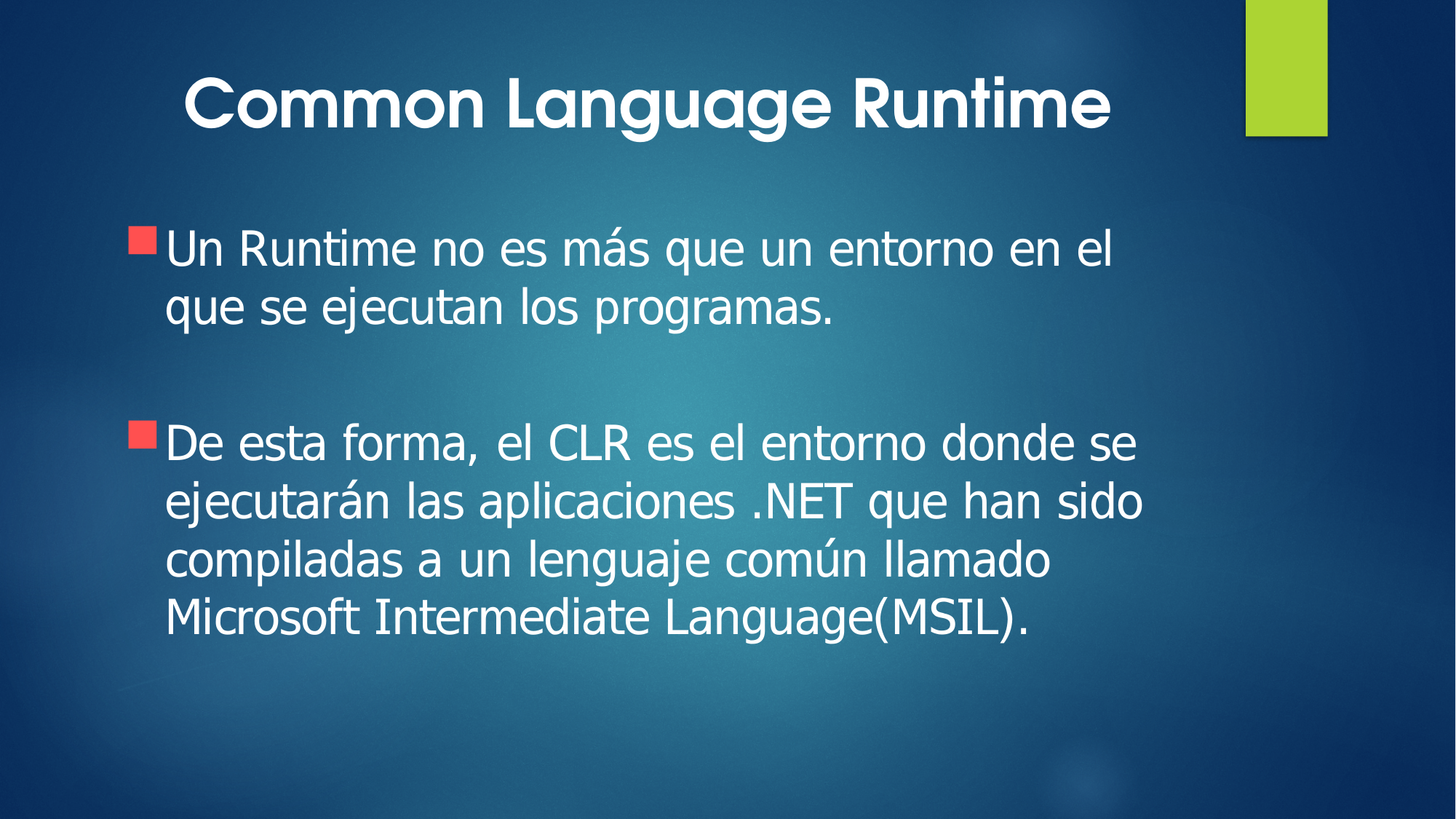

Common Language Runtime
Un Runtime no es más que un entorno en el que se ejecutan los programas.

De esta forma, el CLR es el entorno donde se ejecutarán las aplicaciones .NET que han sido compiladas a un lenguaje común llamado Microsoft Intermediate Language(MSIL).